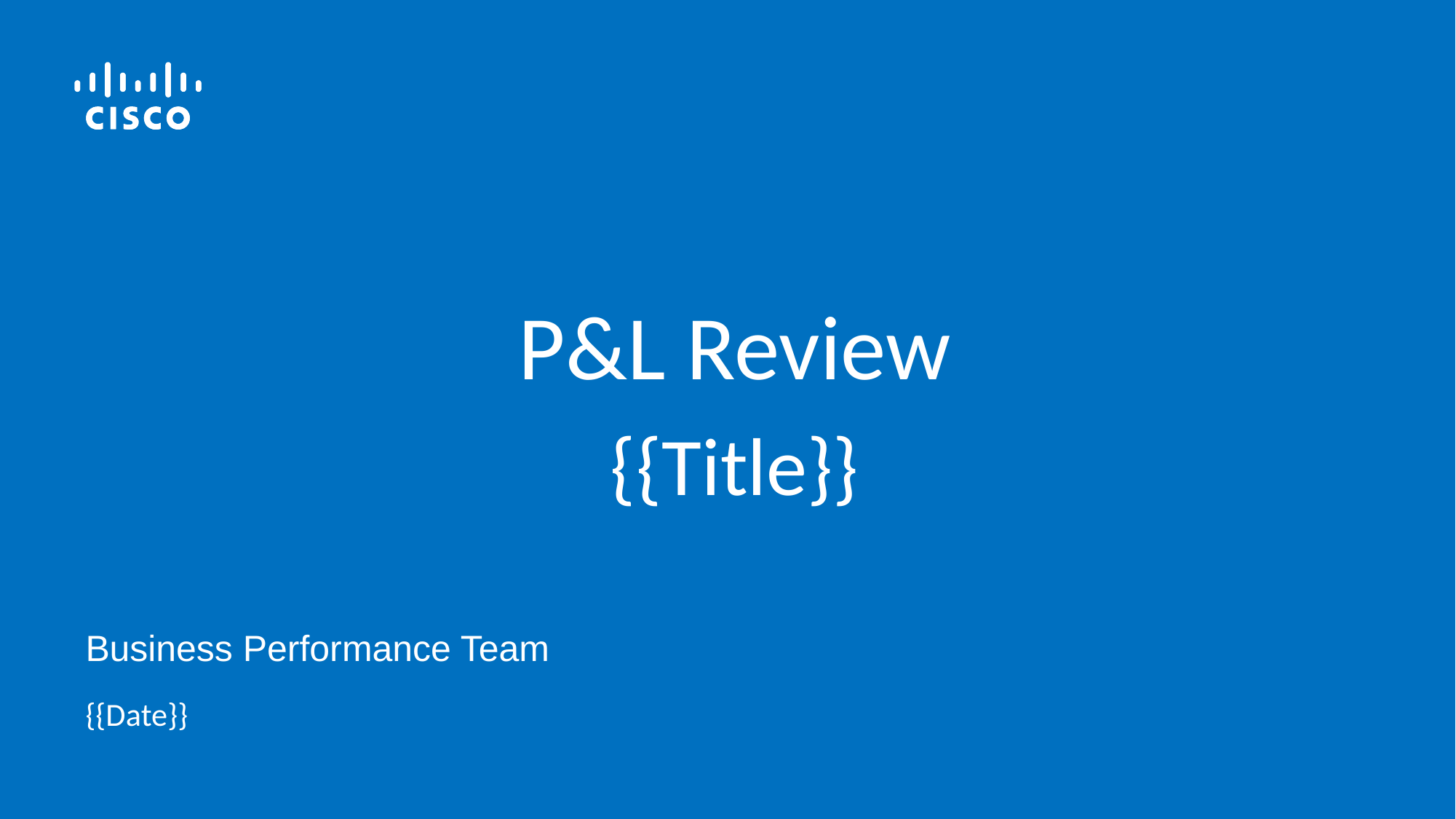

# P&L Review
{{Title}}
Business Performance Team
{{Date}}